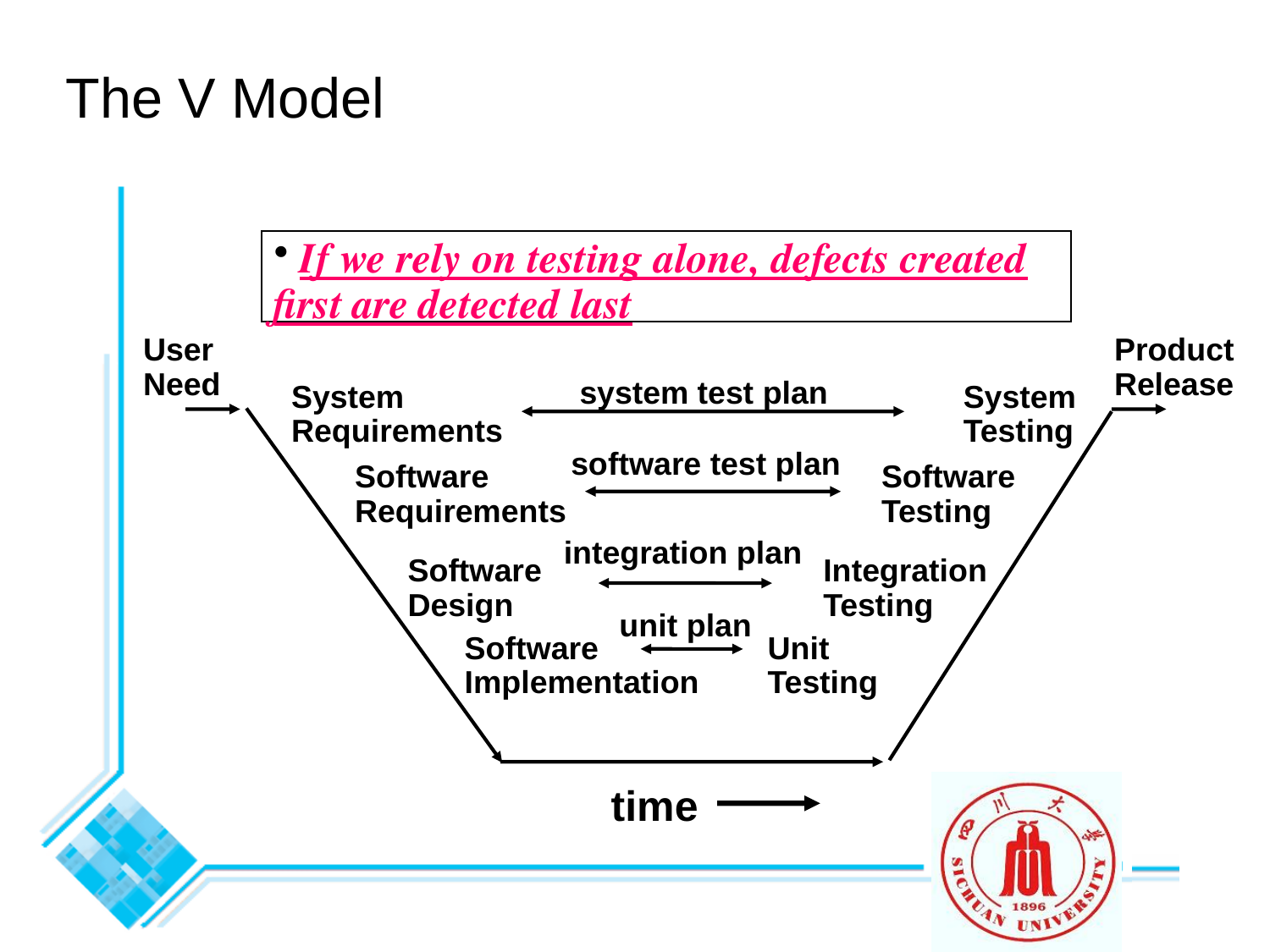

The V Model
# If we rely on testing alone, defects created first are detected last
User
Need
Product
Release
system test plan
System
Requirements
System
Testing

software test plan
Software
Requirements
Software
Testing

integration plan
Software
Design
Integration
Testing

unit plan
Software
Implementation
Unit
Testing

time